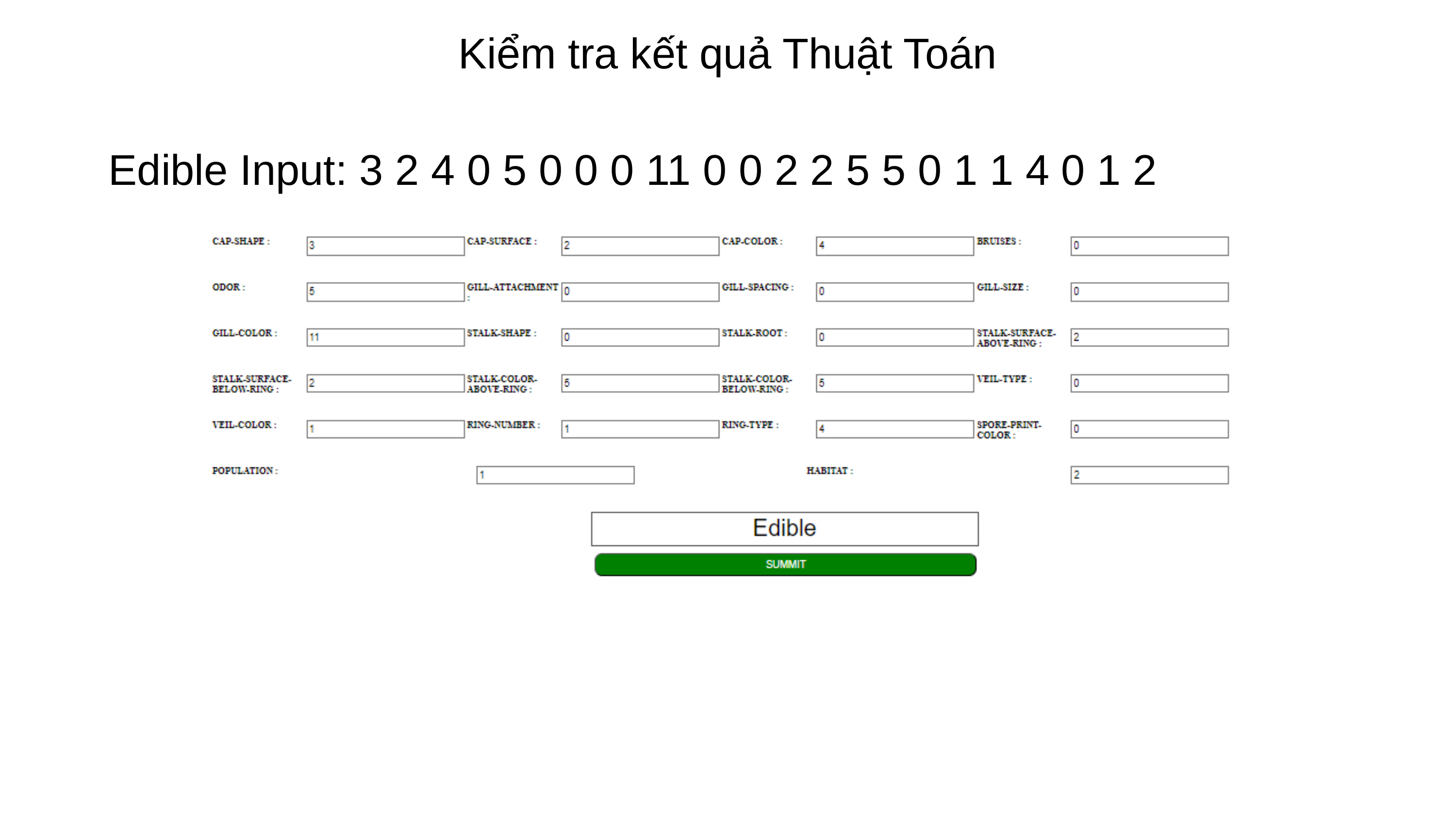

Kiểm tra kết quả Thuật Toán
Edible Input: 3 2 4 0 5 0 0 0 11 0 0 2 2 5 5 0 1 1 4 0 1 2